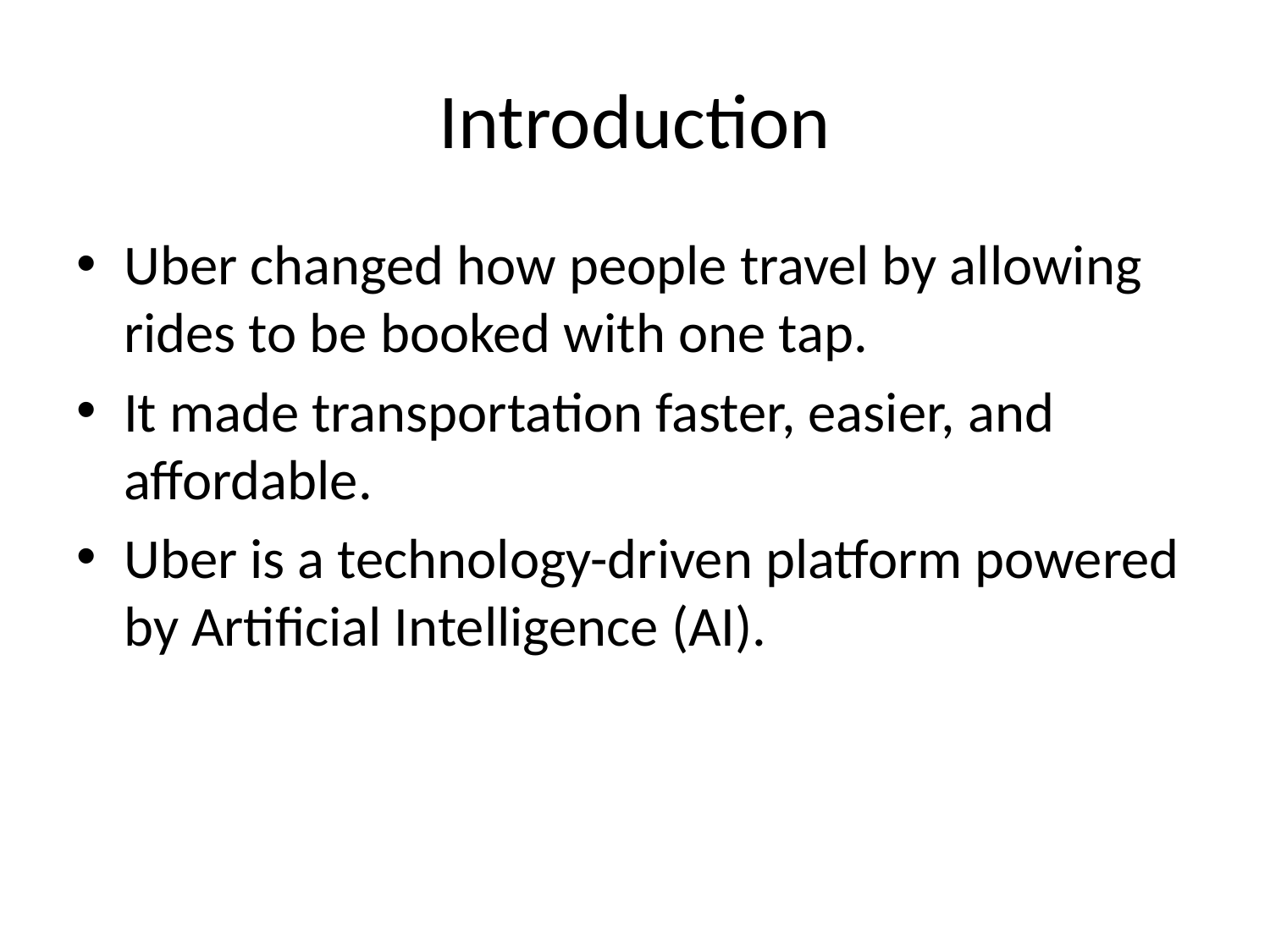

# Introduction
Uber changed how people travel by allowing rides to be booked with one tap.
It made transportation faster, easier, and affordable.
Uber is a technology-driven platform powered by Artificial Intelligence (AI).